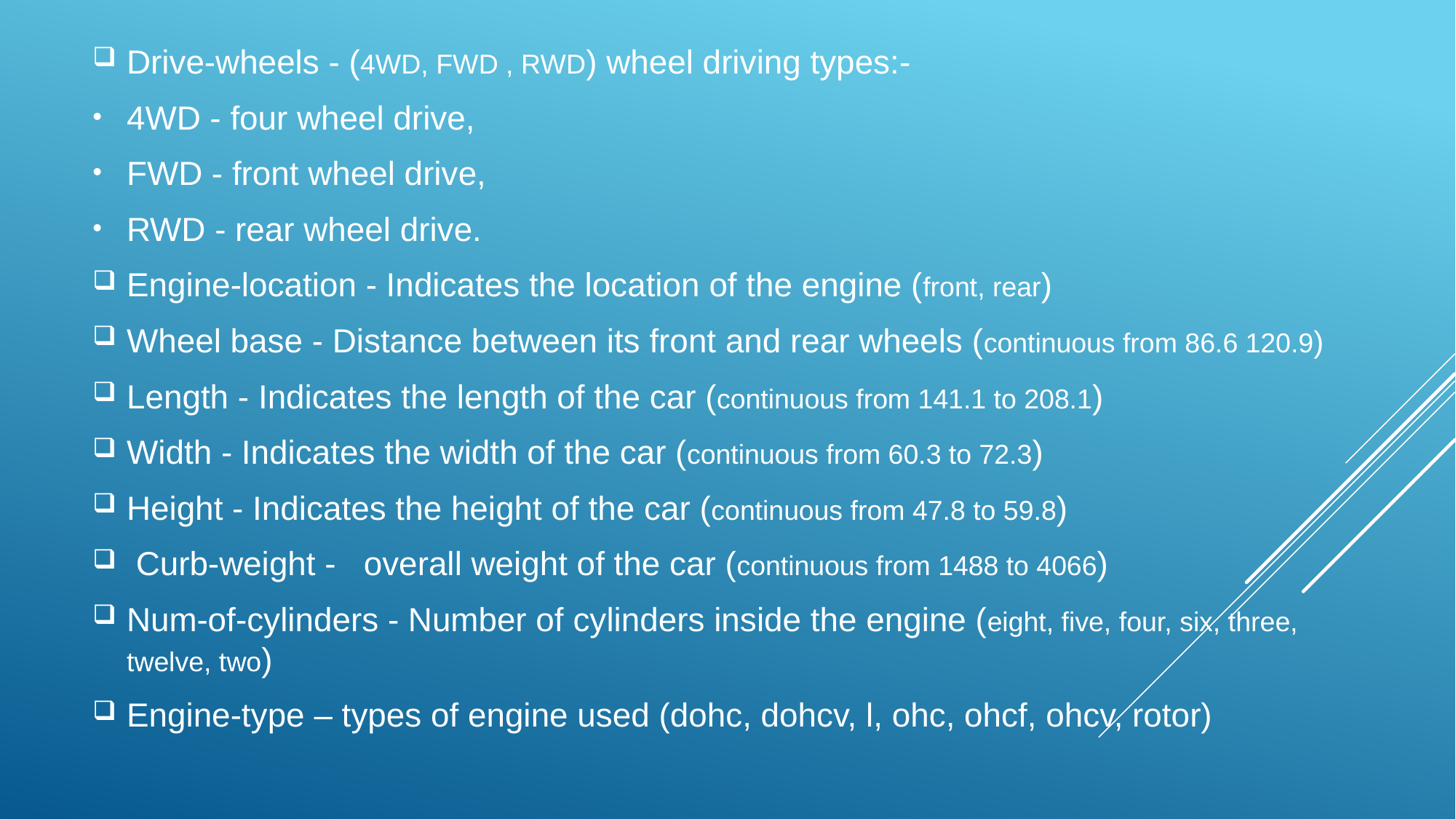

Drive-wheels - (4WD, FWD , RWD) wheel driving types:-
4WD - four wheel drive,
FWD - front wheel drive,
RWD - rear wheel drive.
Engine-location - Indicates the location of the engine (front, rear)
Wheel base - Distance between its front and rear wheels (continuous from 86.6 120.9)
Length - Indicates the length of the car (continuous from 141.1 to 208.1)
Width - Indicates the width of the car (continuous from 60.3 to 72.3)
Height - Indicates the height of the car (continuous from 47.8 to 59.8)
 Curb-weight -   overall weight of the car (continuous from 1488 to 4066)
Num-of-cylinders - Number of cylinders inside the engine (eight, five, four, six, three, twelve, two)
Engine-type – types of engine used (dohc, dohcv, l, ohc, ohcf, ohcv, rotor)